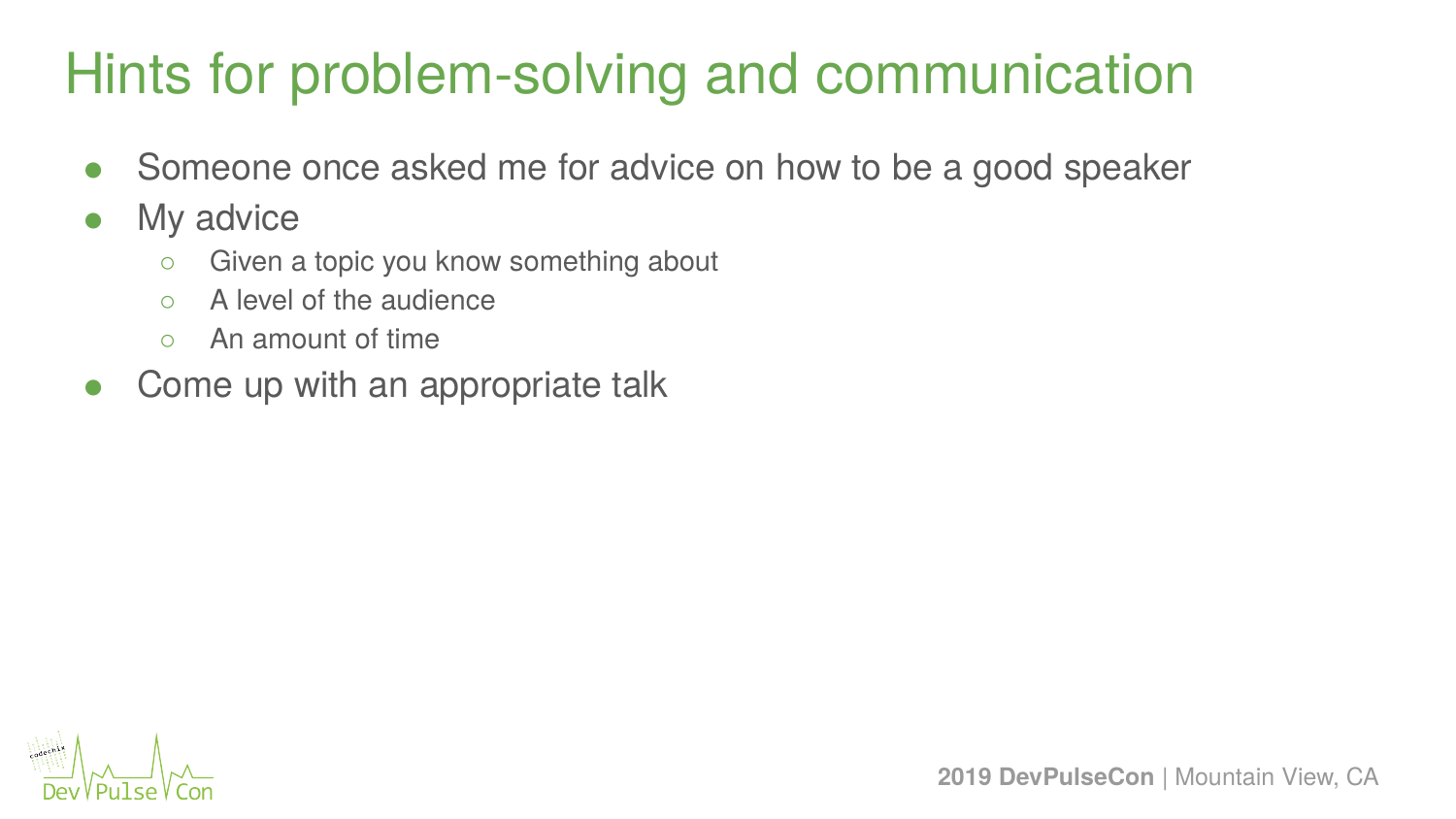

27
# Hints for problem-solving and communication
Someone once asked me for advice on how to be a good speaker
My advice
Given a topic you know something about
A level of the audience
An amount of time
Come up with an appropriate talk